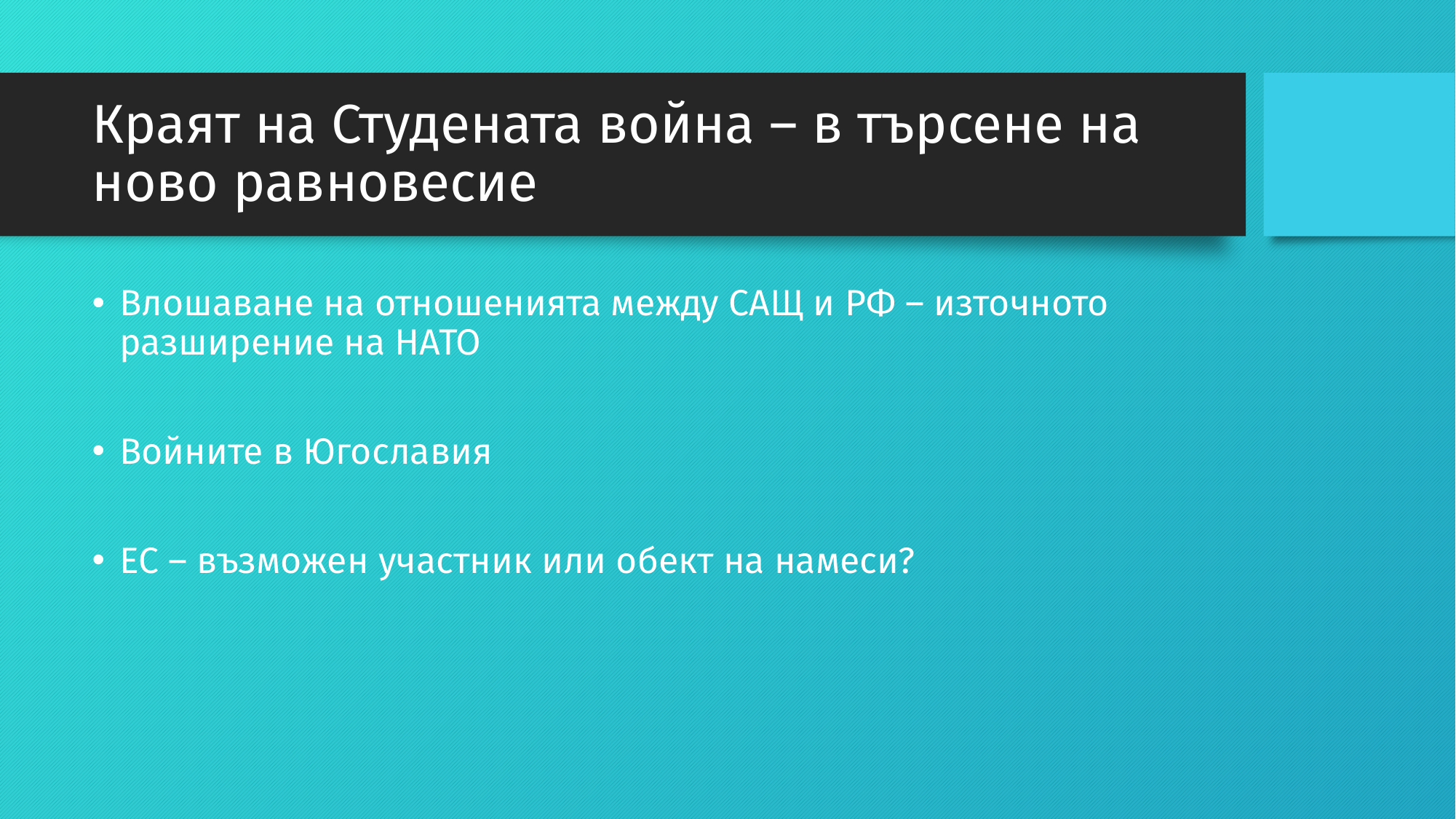

# Краят на Студената война – в търсене на ново равновесие
Влошаване на отношенията между САЩ и РФ – източното разширение на НАТО

Войните в Югославия

ЕС – възможен участник или обект на намеси?